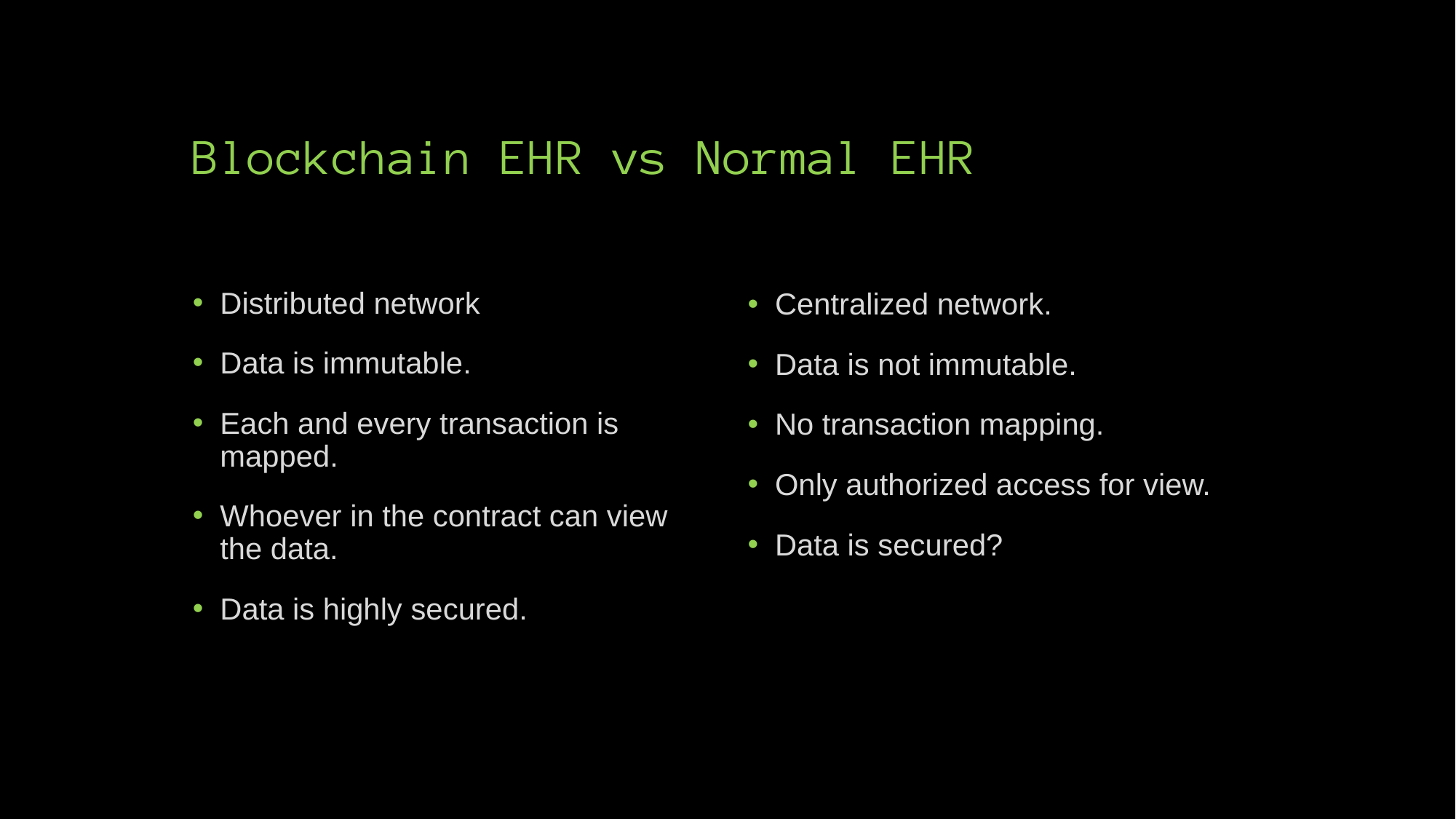

# Blockchain EHR vs Normal EHR

Distributed network
Data is immutable.
Each and every transaction is mapped.
Whoever in the contract can view the data.
Data is highly secured.

Centralized network.
Data is not immutable.
No transaction mapping.
Only authorized access for view.
Data is secured?